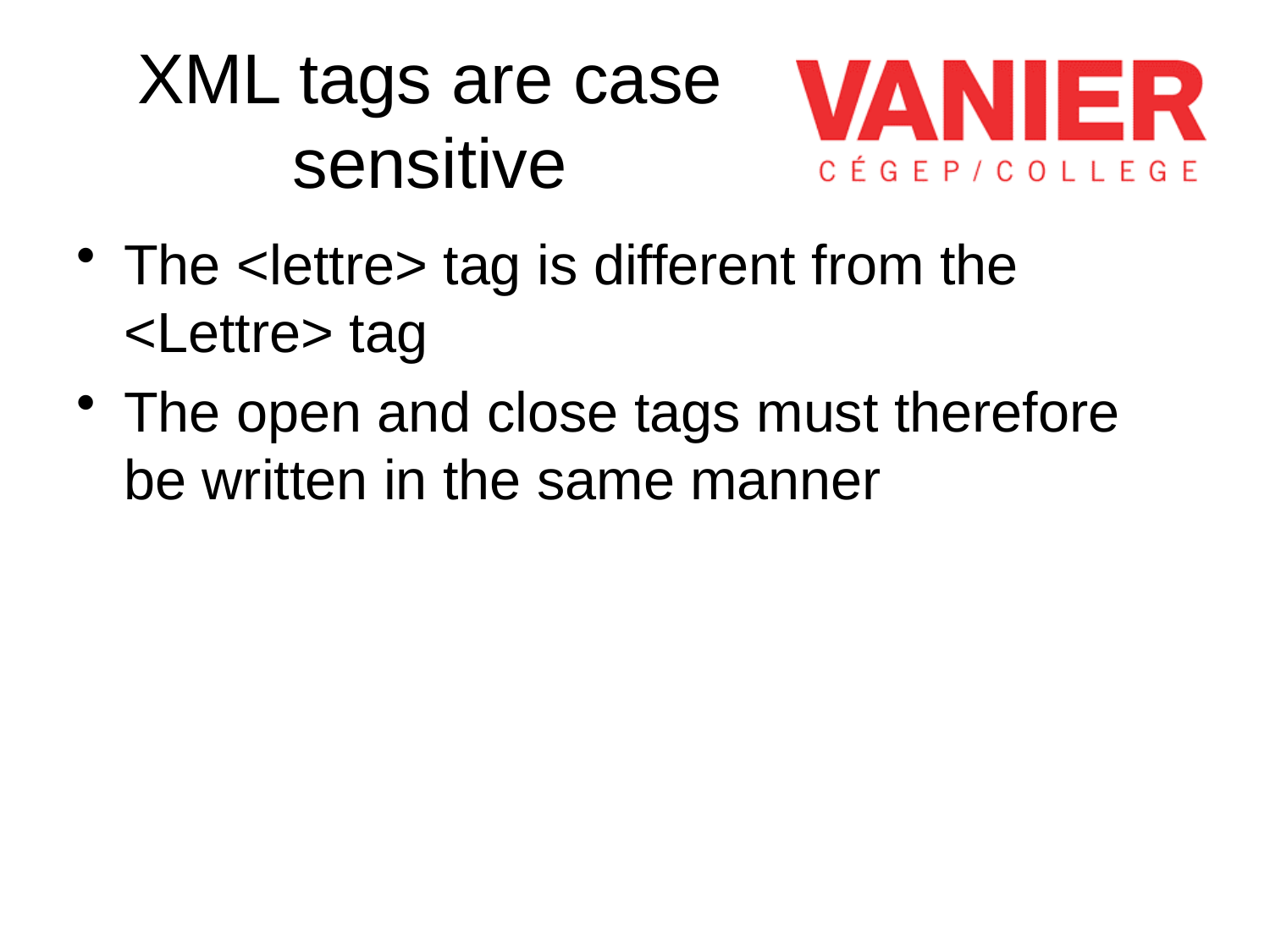

# XML tags are case sensitive
The <lettre> tag is different from the <Lettre> tag
The open and close tags must therefore be written in the same manner